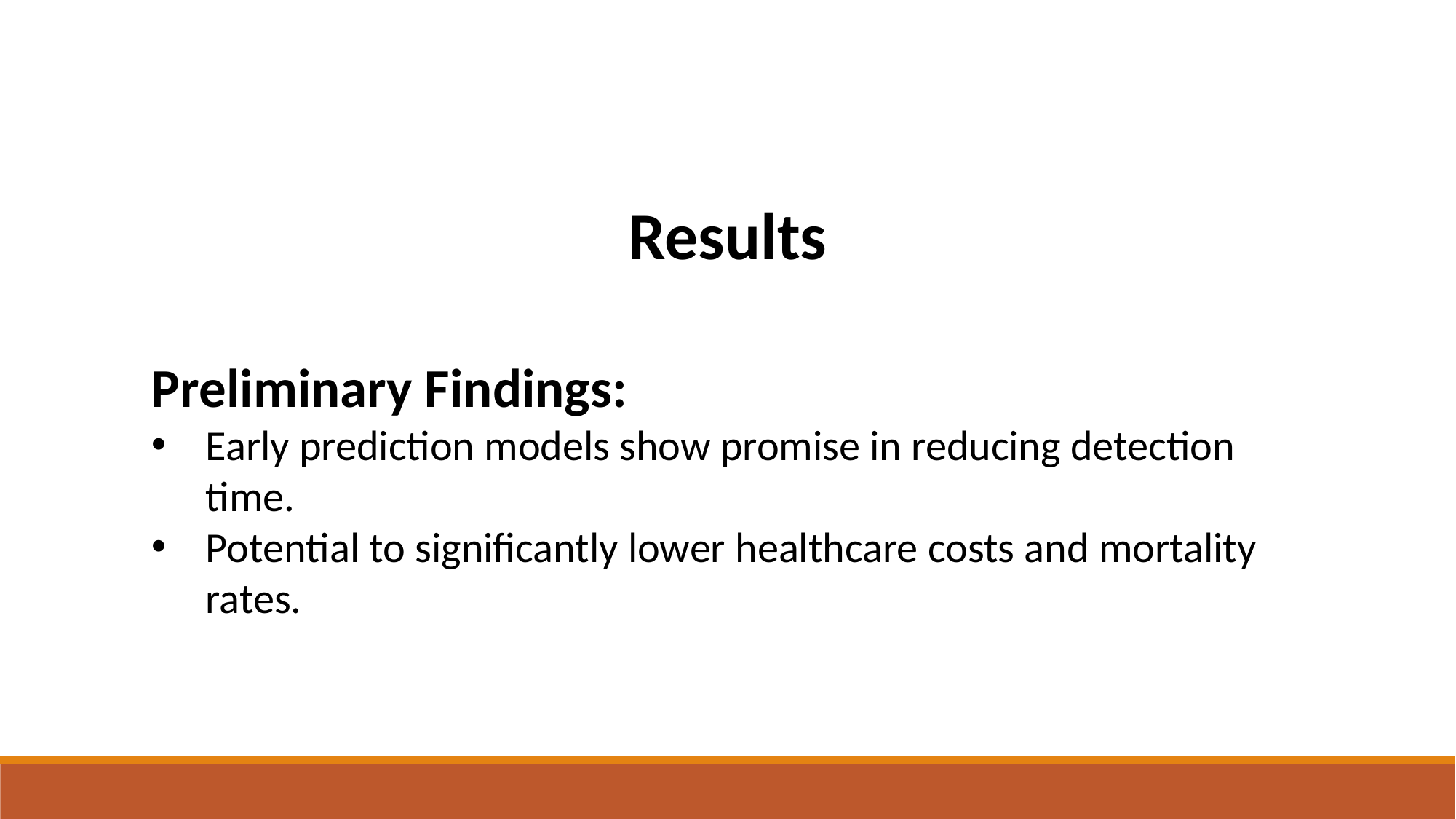

Results
Preliminary Findings:
Early prediction models show promise in reducing detection time.
Potential to significantly lower healthcare costs and mortality rates.